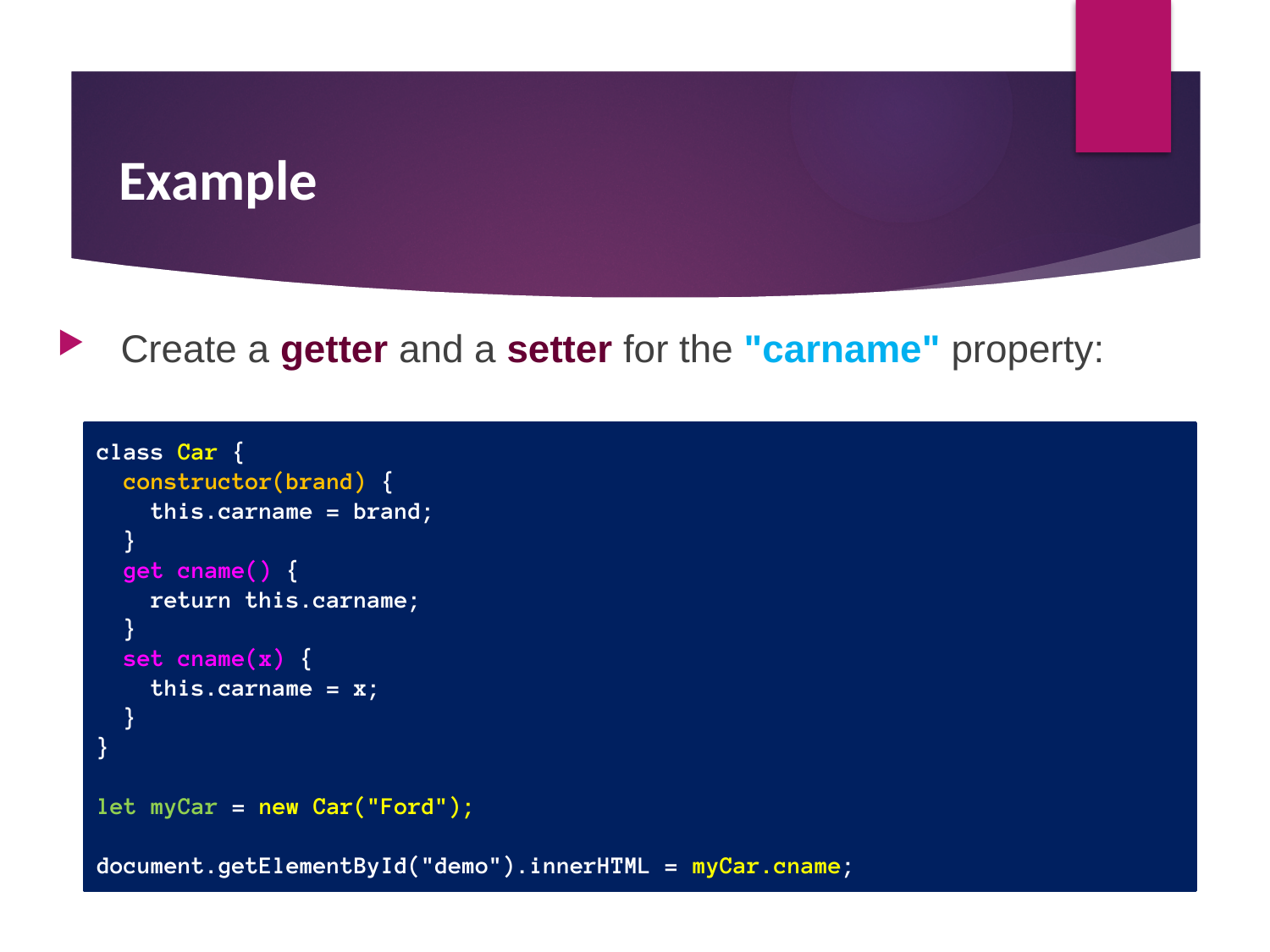

# Example
Create a getter and a setter for the "carname" property:

class Car {
  constructor(brand) {
    this.carname = brand;
  }
  get cname() {
    return this.carname;
  }
  set cname(x) {
    this.carname = x;
  }
}
let myCar = new Car("Ford");
document.getElementById("demo").innerHTML = myCar.cname;